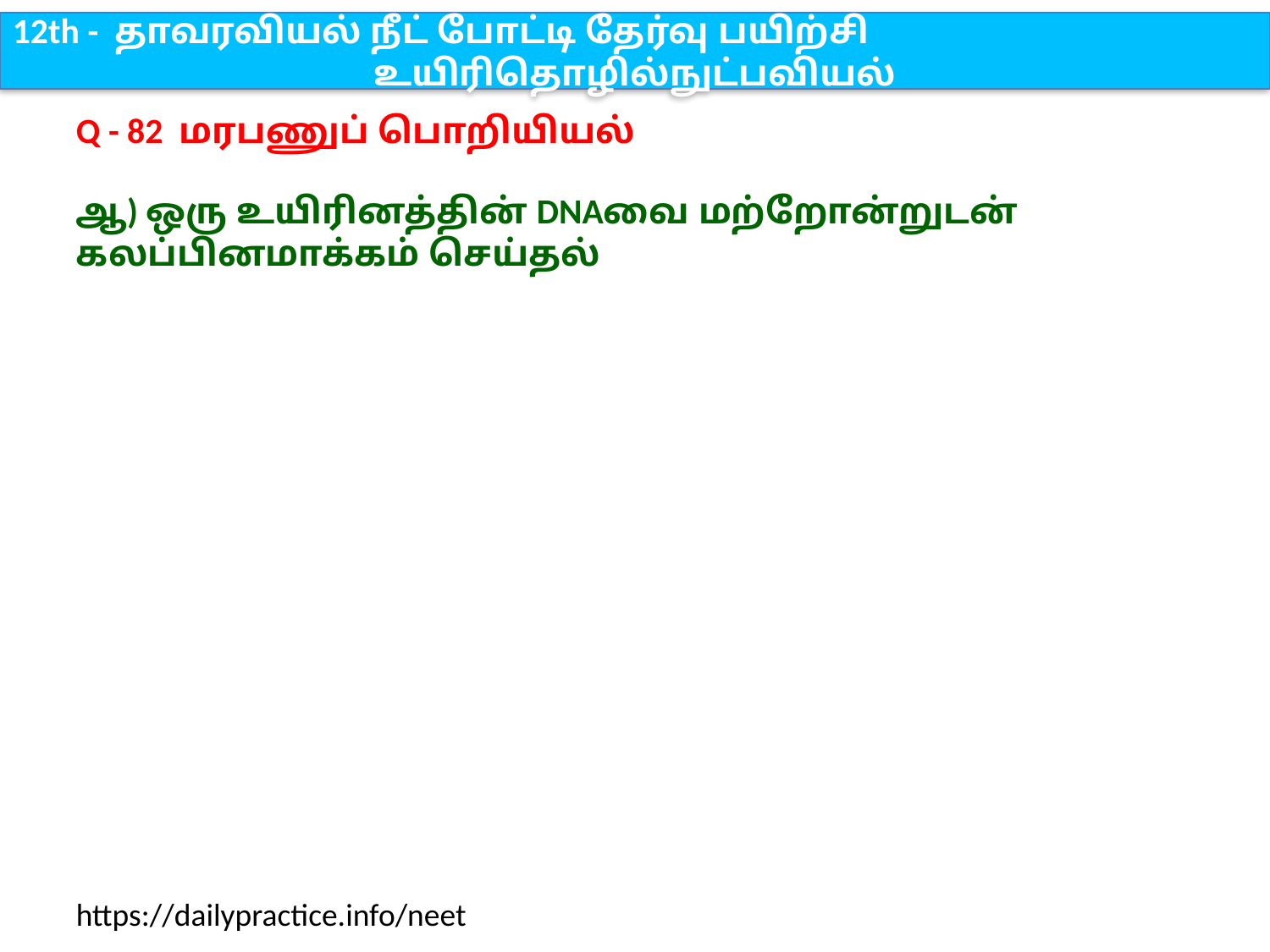

12th -  தாவரவியல் நீட் போட்டி தேர்வு பயிற்சி
உயிரிதொழில்நுட்பவியல்

Q - 82  மரபணுப் பொறியியல்

ஆ) ஒரு உயிரினத்தின் DNAவை மற்றோன்றுடன் கலப்பினமாக்கம் செய்தல்
https://dailypractice.info/neet